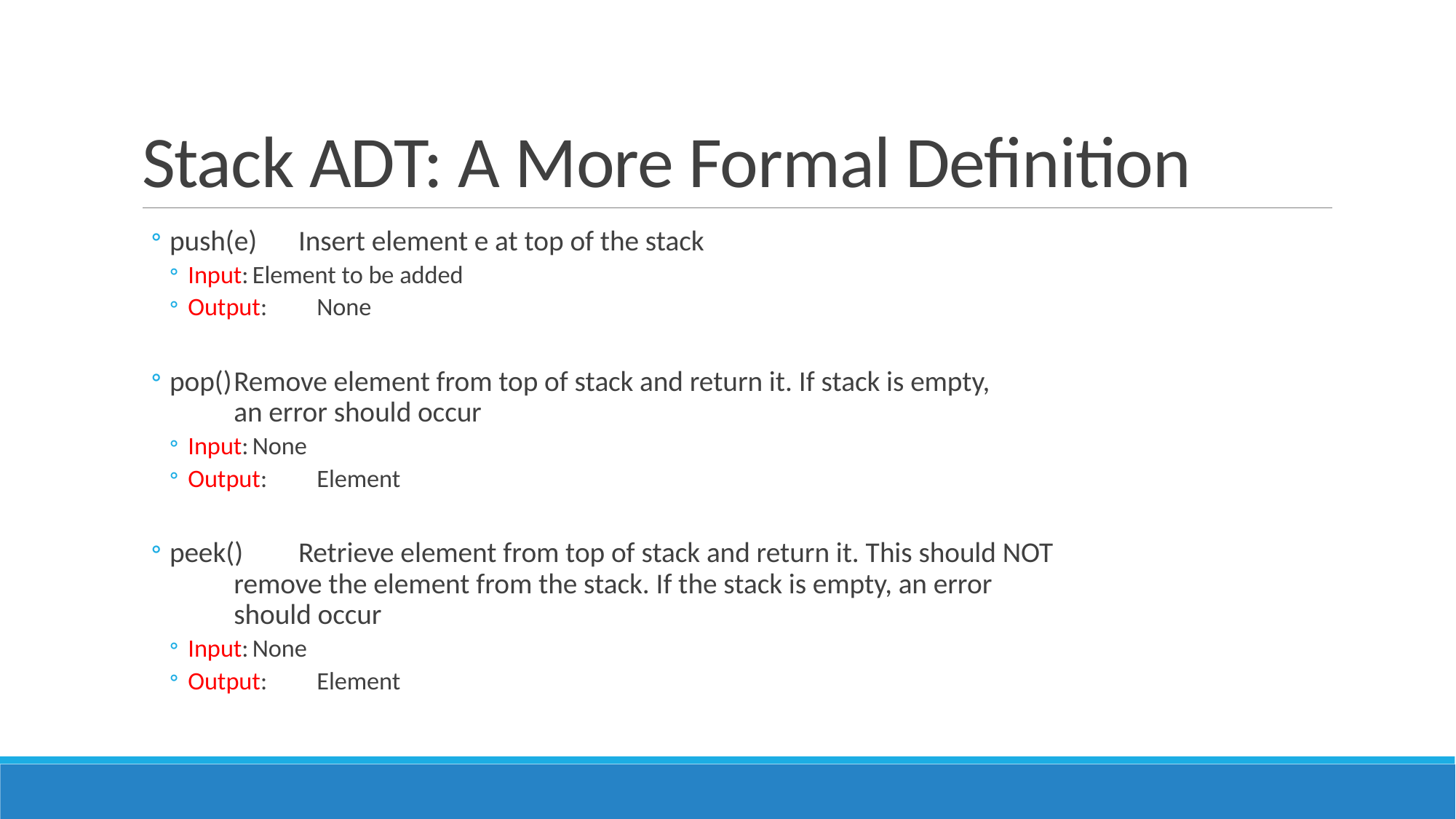

# Stack ADT: A More Formal Definition
push(e)	Insert element e at top of the stack
Input:	Element to be added
Output:	None

pop()	Remove element from top of stack and return it. If stack is empty,
		an error should occur
Input:	None
Output:	Element

peek()	Retrieve element from top of stack and return it. This should NOT
		remove the element from the stack. If the stack is empty, an error
		should occur
Input:	None
Output:	Element